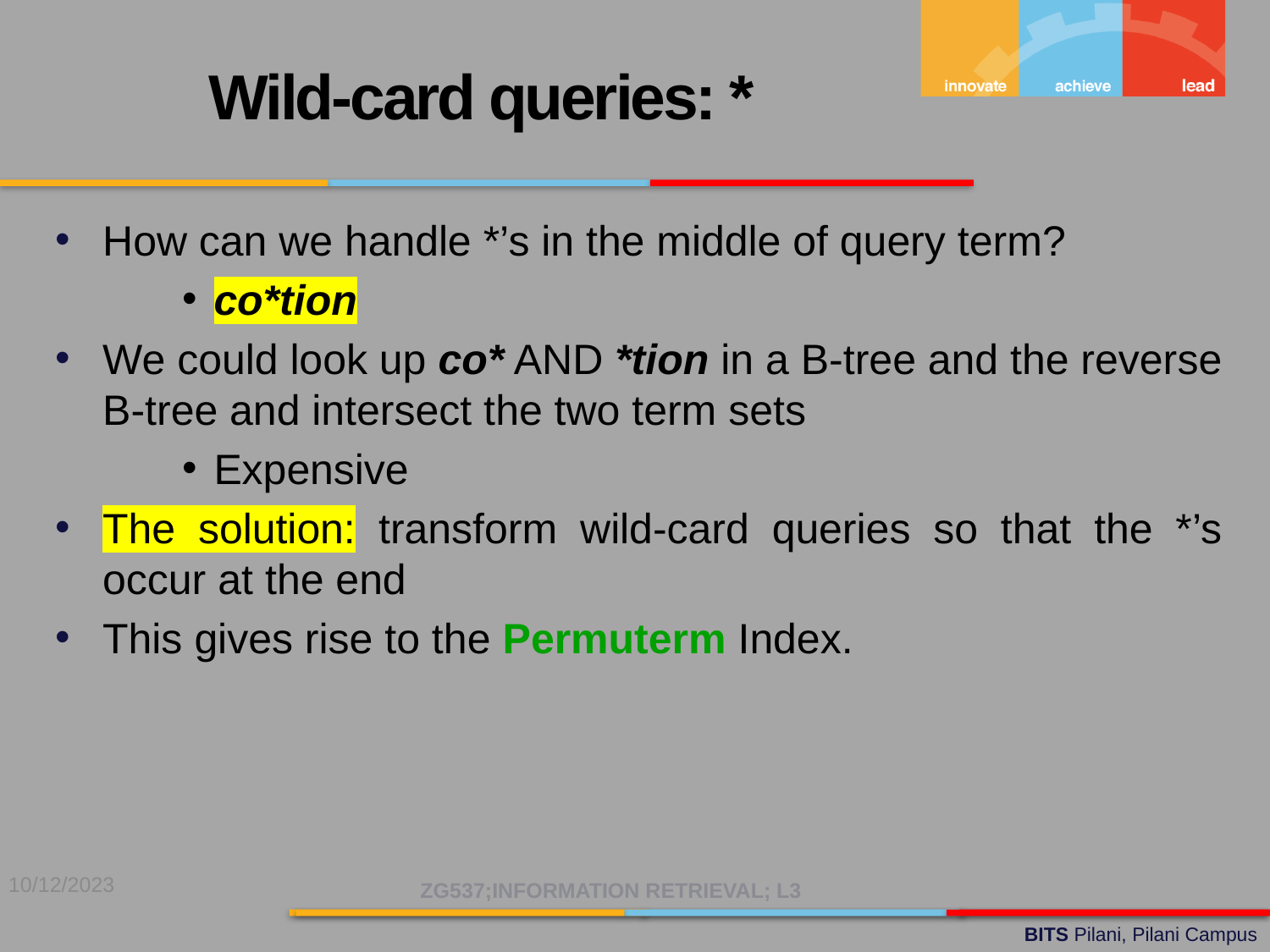

Wild-card queries: *
How can we handle *’s in the middle of query term?
co*tion
We could look up co* AND *tion in a B-tree and the reverse B-tree and intersect the two term sets
Expensive
The solution: transform wild-card queries so that the *’s occur at the end
This gives rise to the Permuterm Index.

10/12/2023
ZG537;INFORMATION RETRIEVAL; L3